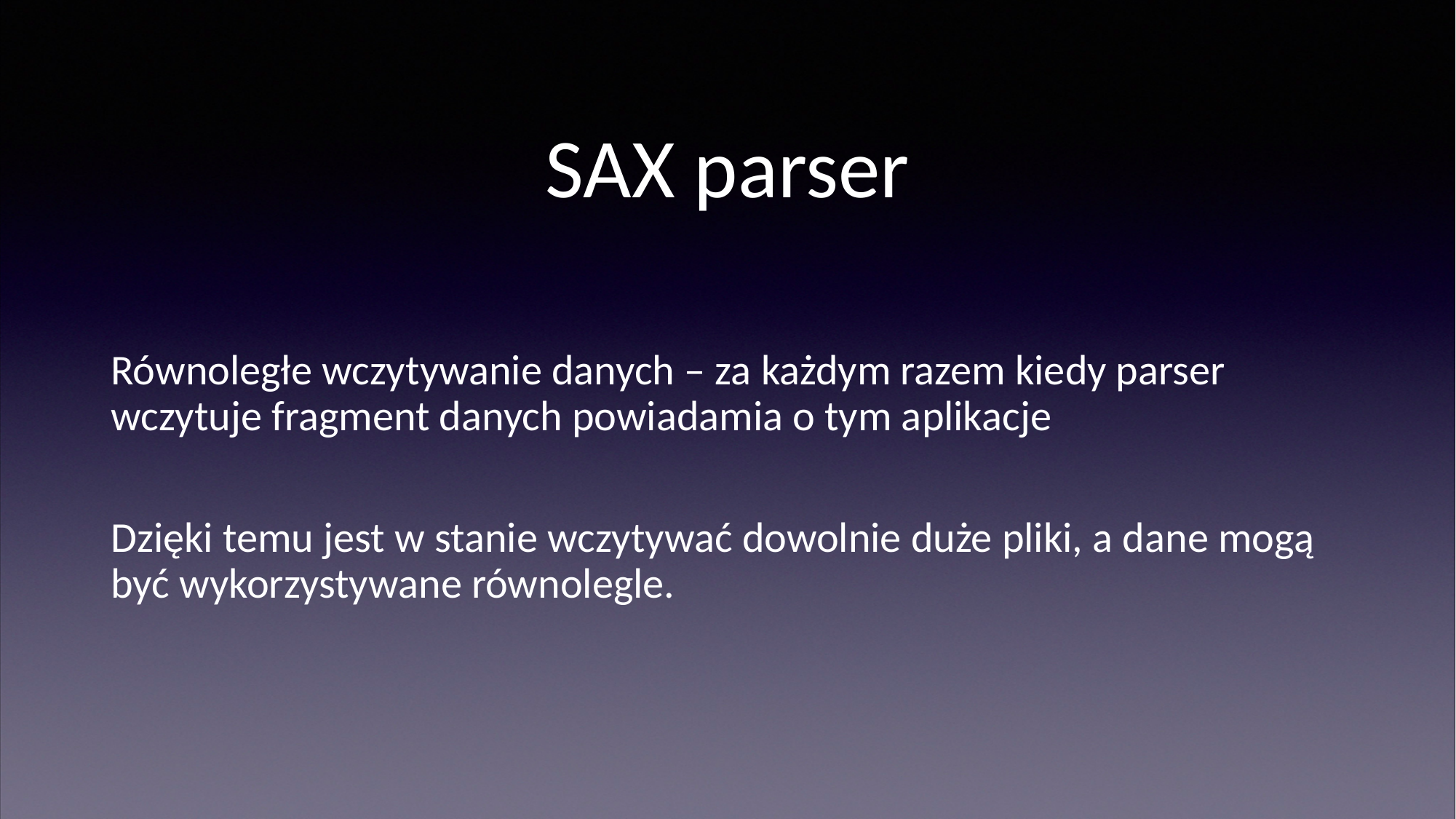

# SAX parser
Równoległe wczytywanie danych – za każdym razem kiedy parser wczytuje fragment danych powiadamia o tym aplikacje

Dzięki temu jest w stanie wczytywać dowolnie duże pliki, a dane mogą być wykorzystywane równolegle.